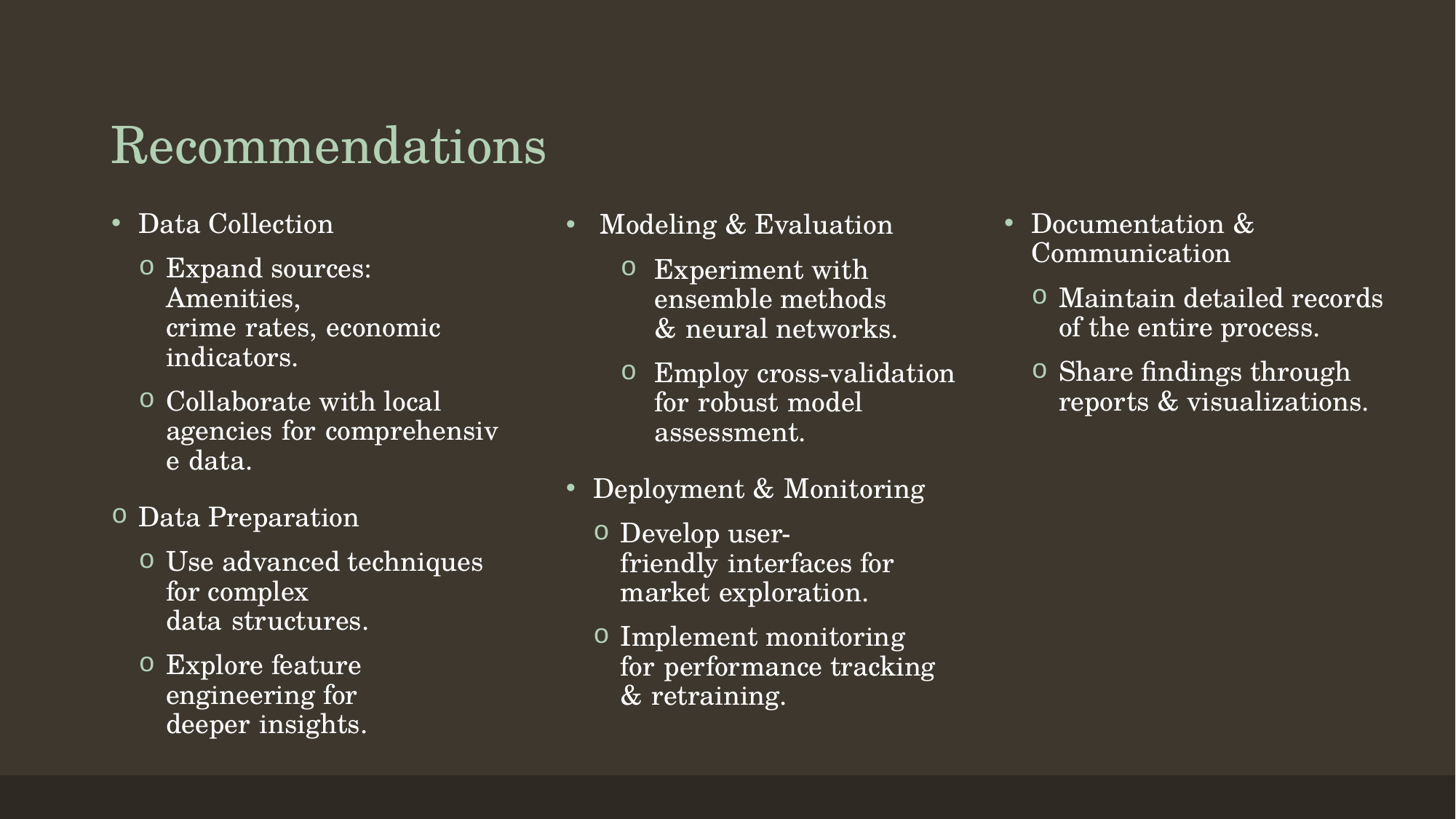

# Recommendations
Data Collection
Expand sources: Amenities, crime rates, economic indicators.
Collaborate with local agencies for comprehensive data.
Data Preparation
Use advanced techniques for complex data structures.
Explore feature engineering for deeper insights.
Documentation & Communication
Maintain detailed records of the entire process.
Share findings through reports & visualizations.

Modeling & Evaluation
Experiment with ensemble methods & neural networks.
Employ cross-validation for robust model assessment.
Deployment & Monitoring
Develop user-friendly interfaces for market exploration.
Implement monitoring for performance tracking & retraining.